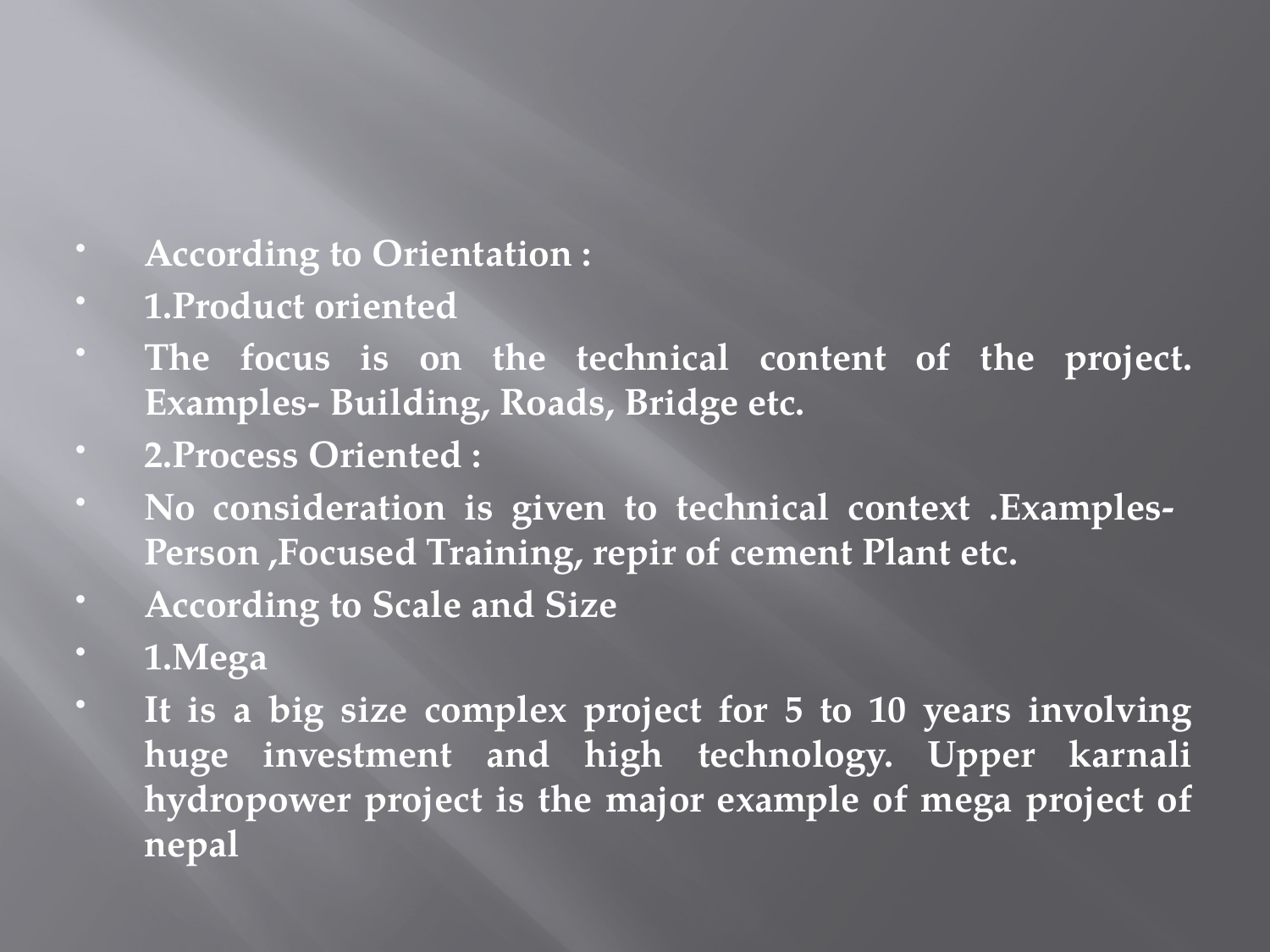

#
According to Orientation :
1.Product oriented
The focus is on the technical content of the project. Examples- Building, Roads, Bridge etc.
2.Process Oriented :
No consideration is given to technical context .Examples-  Person ,Focused Training, repir of cement Plant etc.
According to Scale and Size
1.Mega
It is a big size complex project for 5 to 10 years involving huge investment and high technology. Upper karnali hydropower project is the major example of mega project of nepal